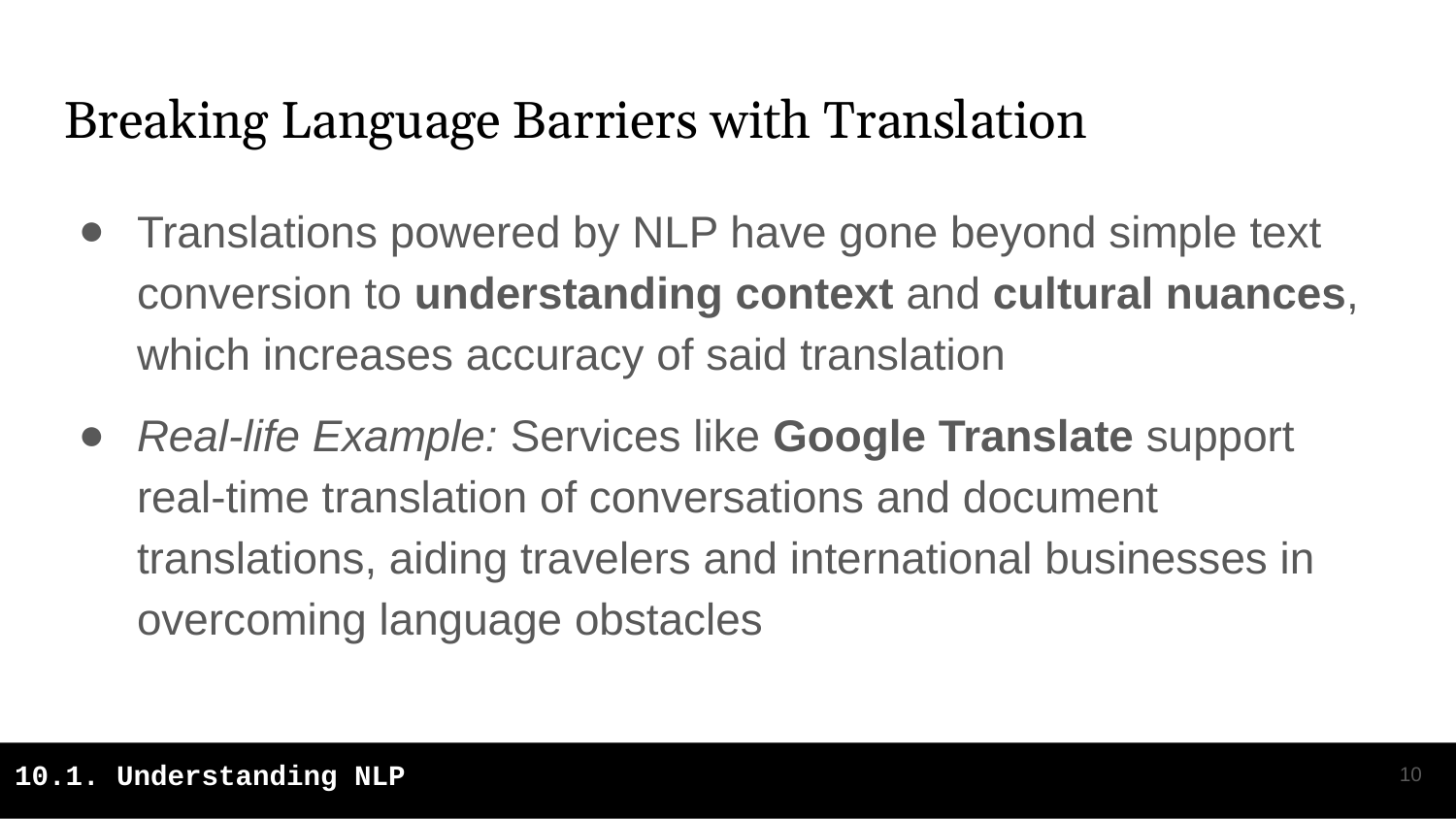

# Breaking Language Barriers with Translation
Translations powered by NLP have gone beyond simple text conversion to understanding context and cultural nuances, which increases accuracy of said translation
Real-life Example: Services like Google Translate support real-time translation of conversations and document translations, aiding travelers and international businesses in overcoming language obstacles
10
10.1. Understanding NLP